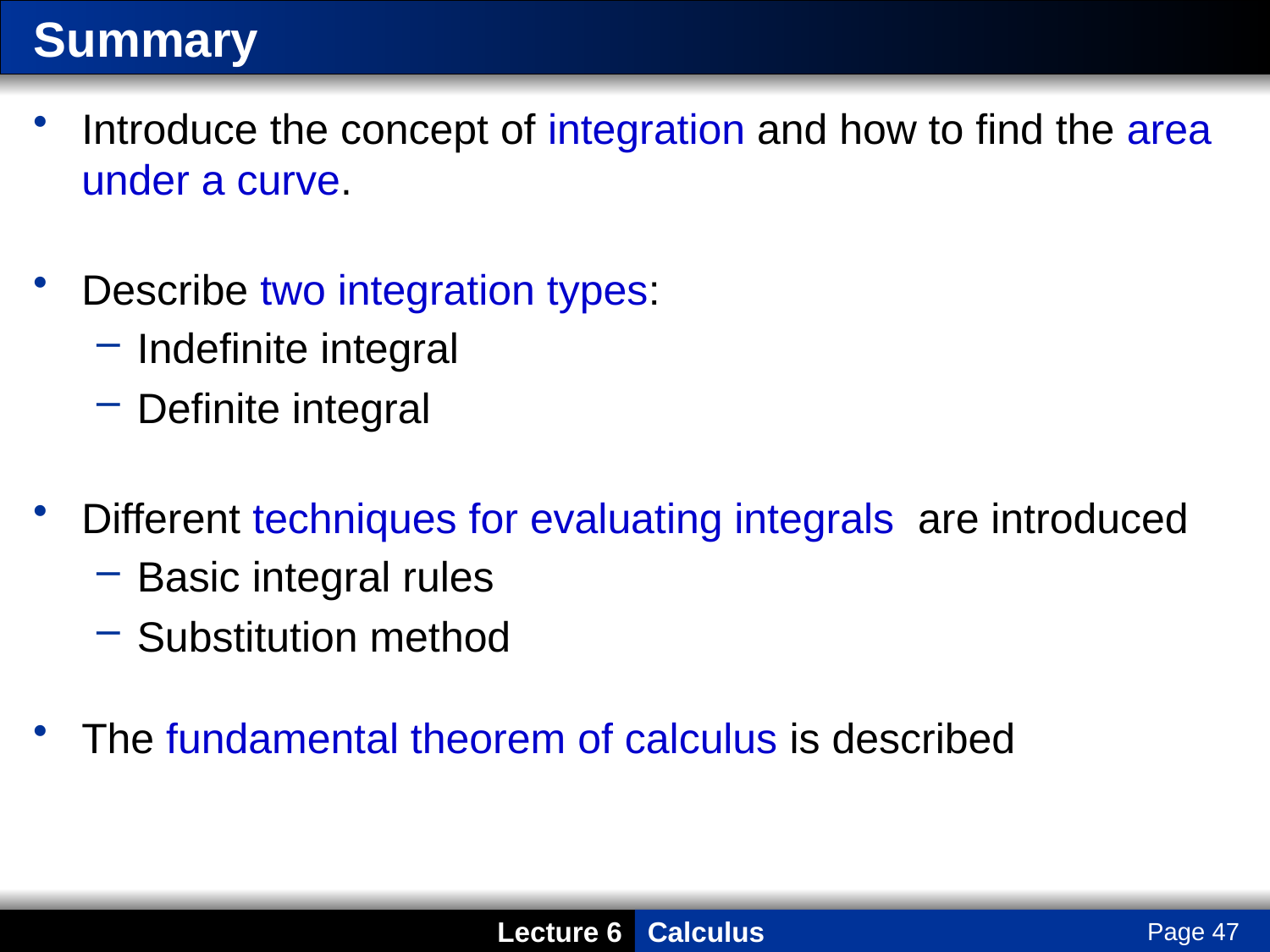

# Summary
Introduce the concept of integration and how to find the area under a curve.
Describe two integration types:
Indefinite integral
Definite integral
Different techniques for evaluating integrals  are introduced
Basic integral rules
Substitution method
The fundamental theorem of calculus is described
Page 47